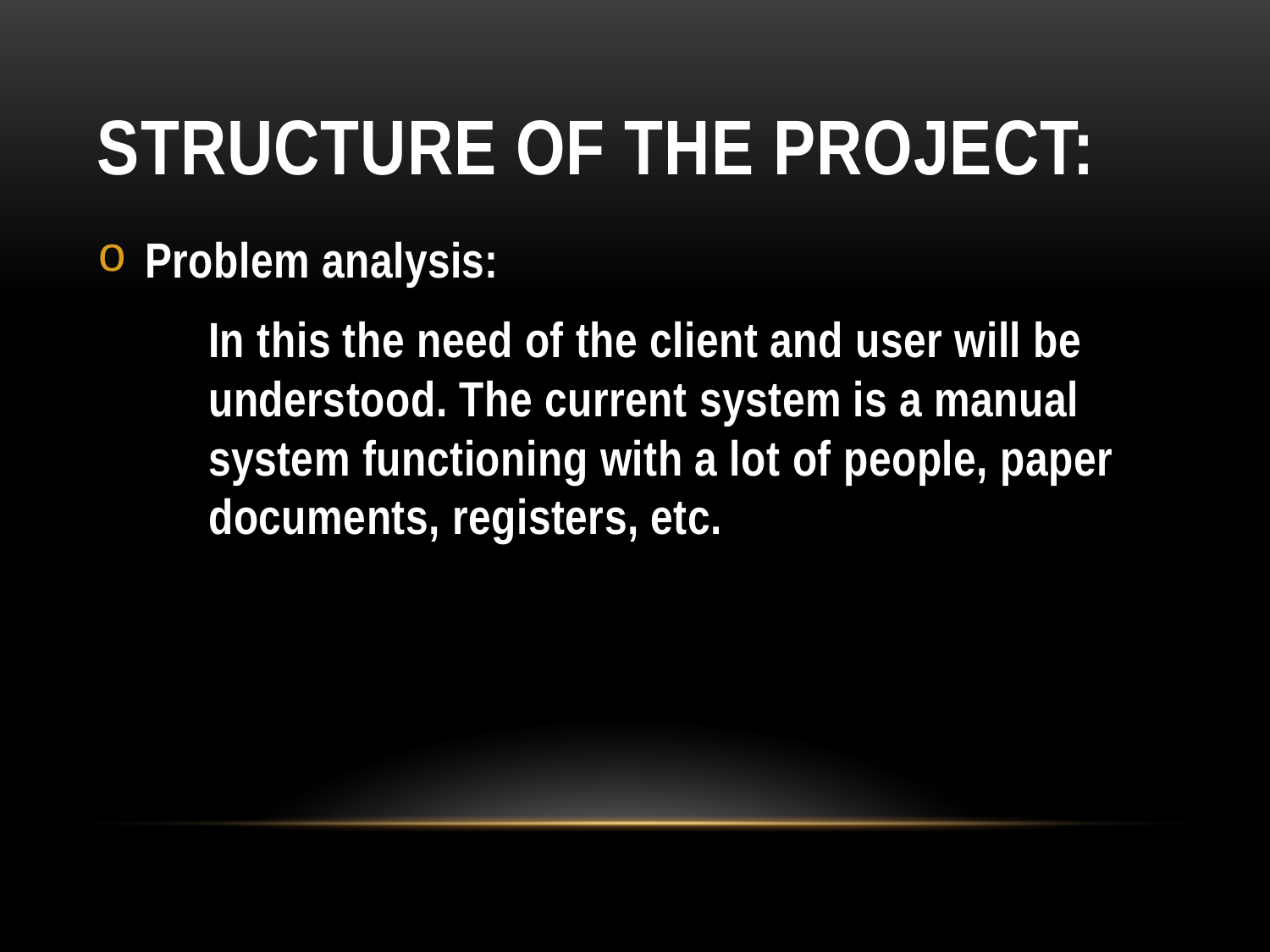

# STRUCTURE OF THE PROJECT:
Problem analysis:
In this the need of the client and user will be understood. The current system is a manual system functioning with a lot of people, paper documents, registers, etc.